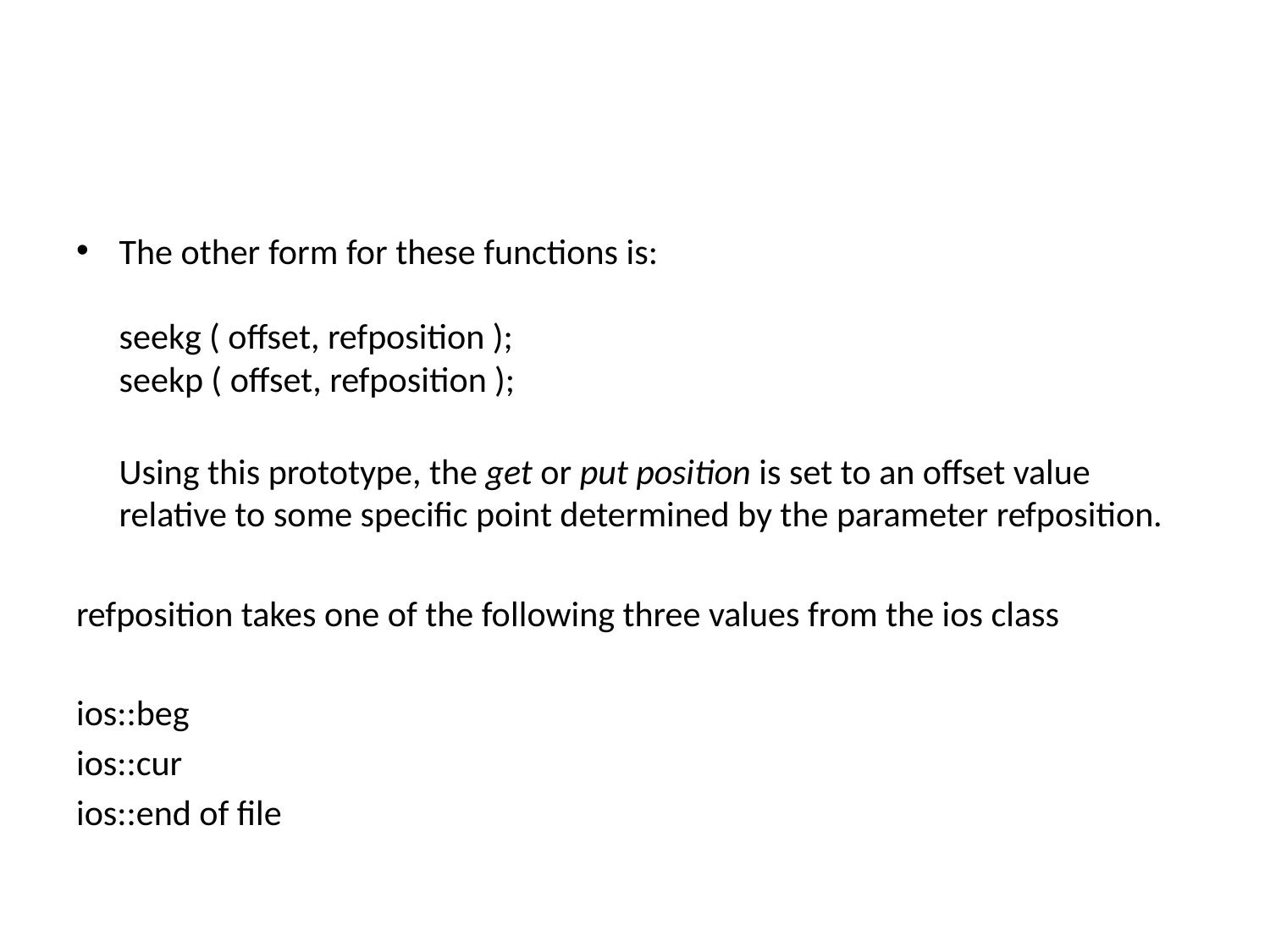

#
The other form for these functions is:
seekg ( offset, refposition );
seekp ( offset, refposition );
Using this prototype, the get or put position is set to an offset value relative to some specific point determined by the parameter refposition.

refposition takes one of the following three values from the ios class

ios::beg
ios::cur
ios::end of file